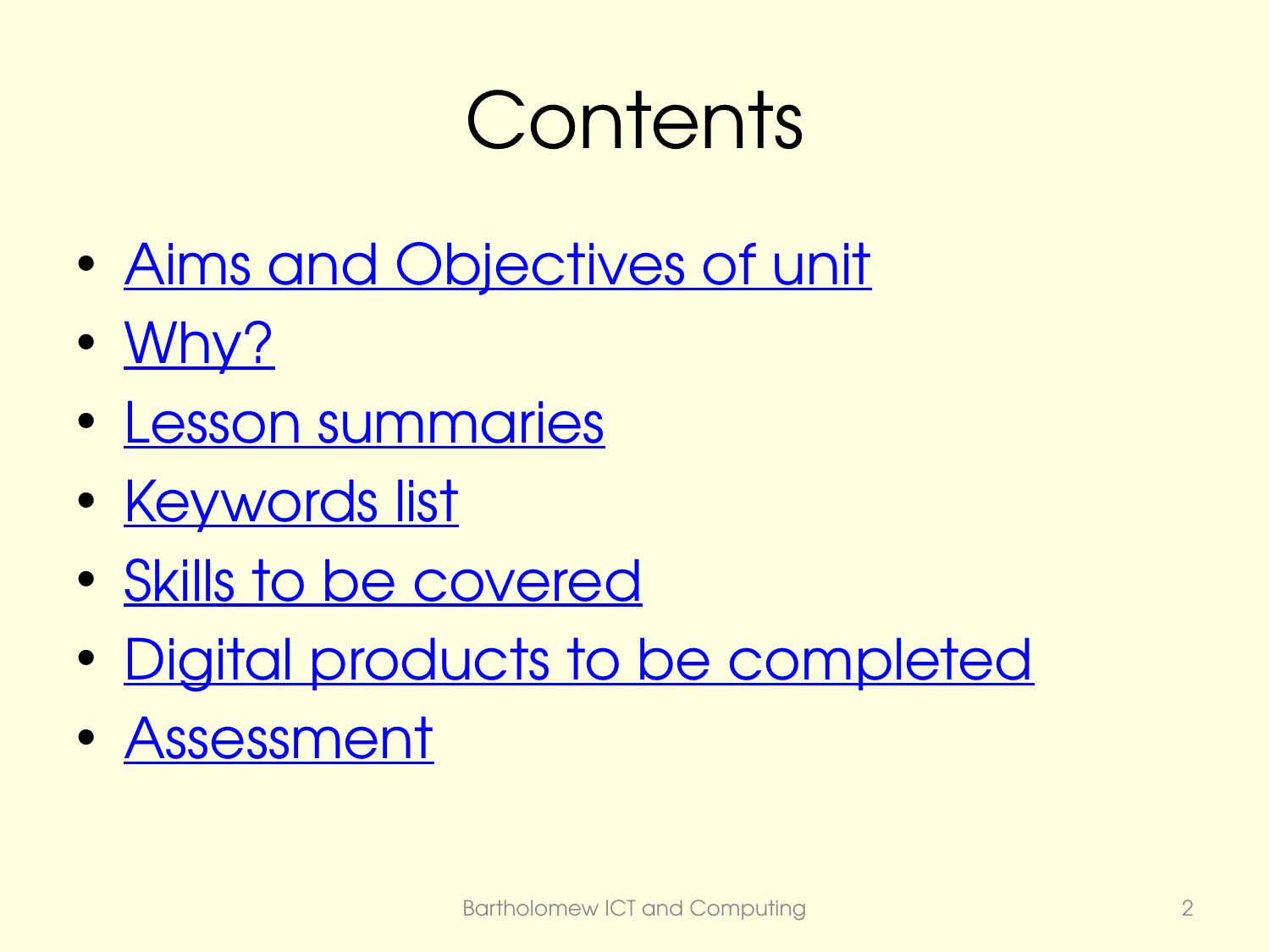

# Contents
Aims and Objectives of unit
Why?
Lesson summaries
Keywords list
Skills to be covered
Digital products to be completed
Assessment
Bartholomew ICT and Computing
2